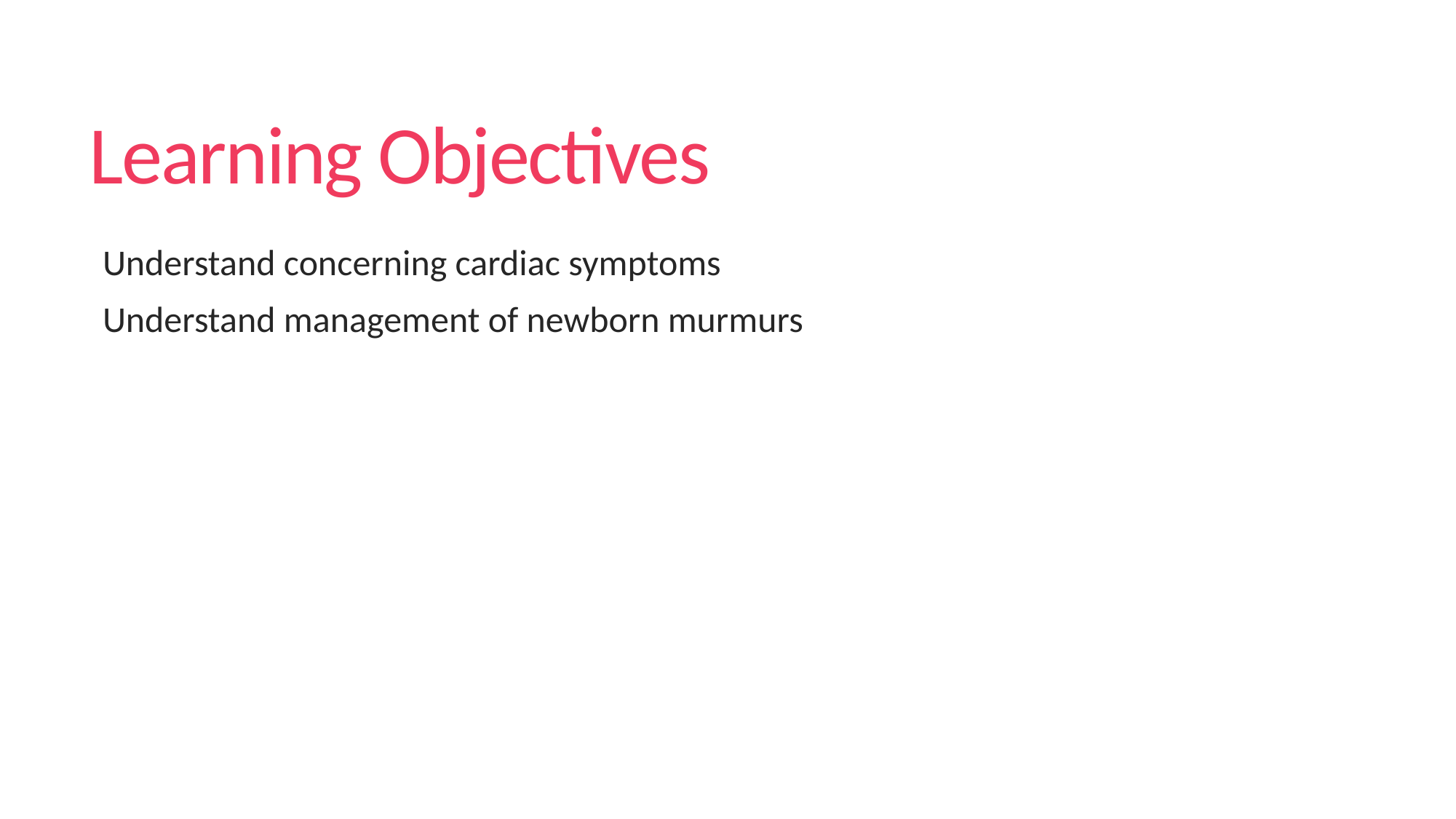

# Learning Objectives
Understand concerning cardiac symptoms
Understand management of newborn murmurs